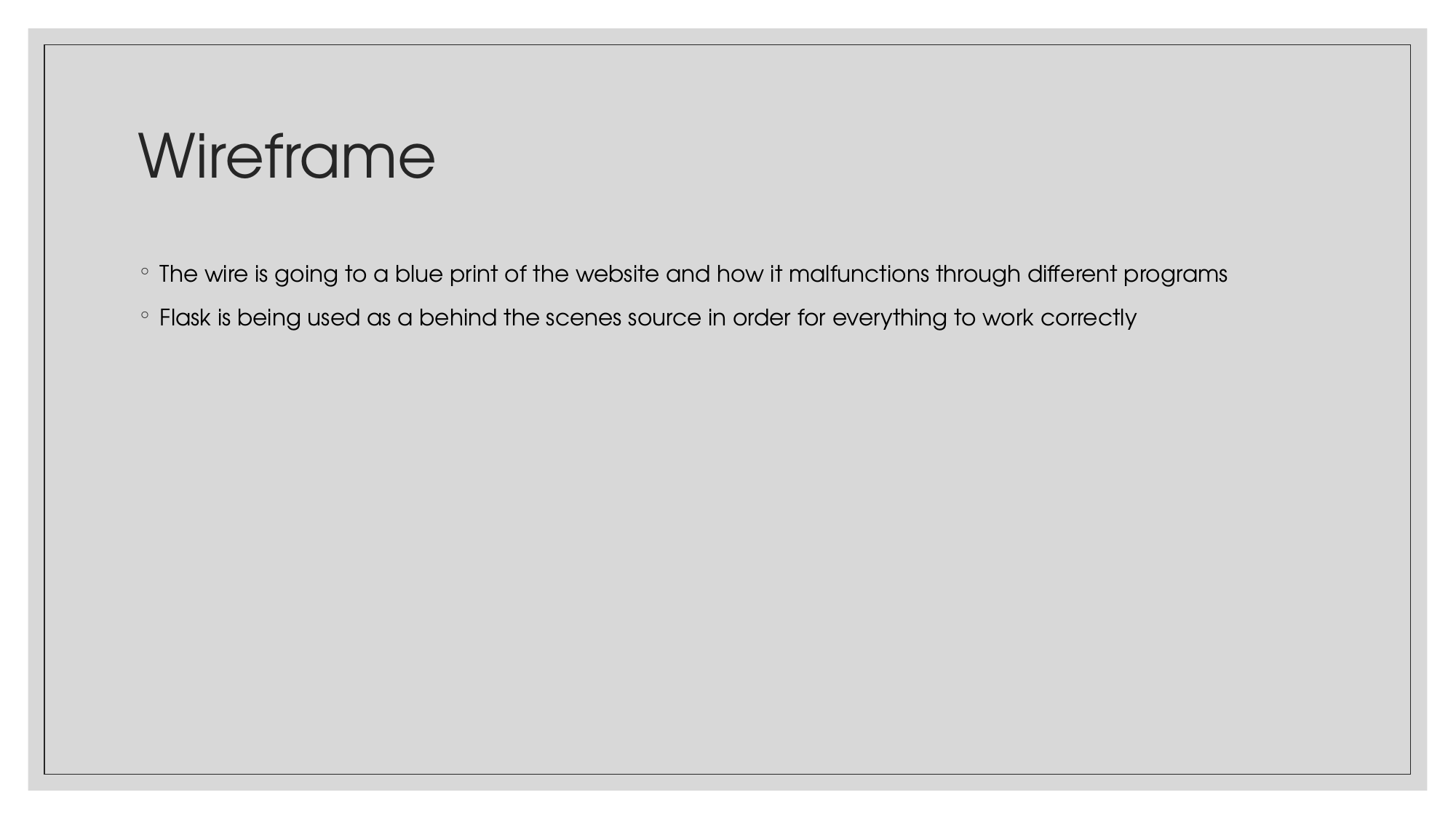

# Wireframe
The wire is going to a blue print of the website and how it malfunctions through different programs
Flask is being used as a behind the scenes source in order for everything to work correctly